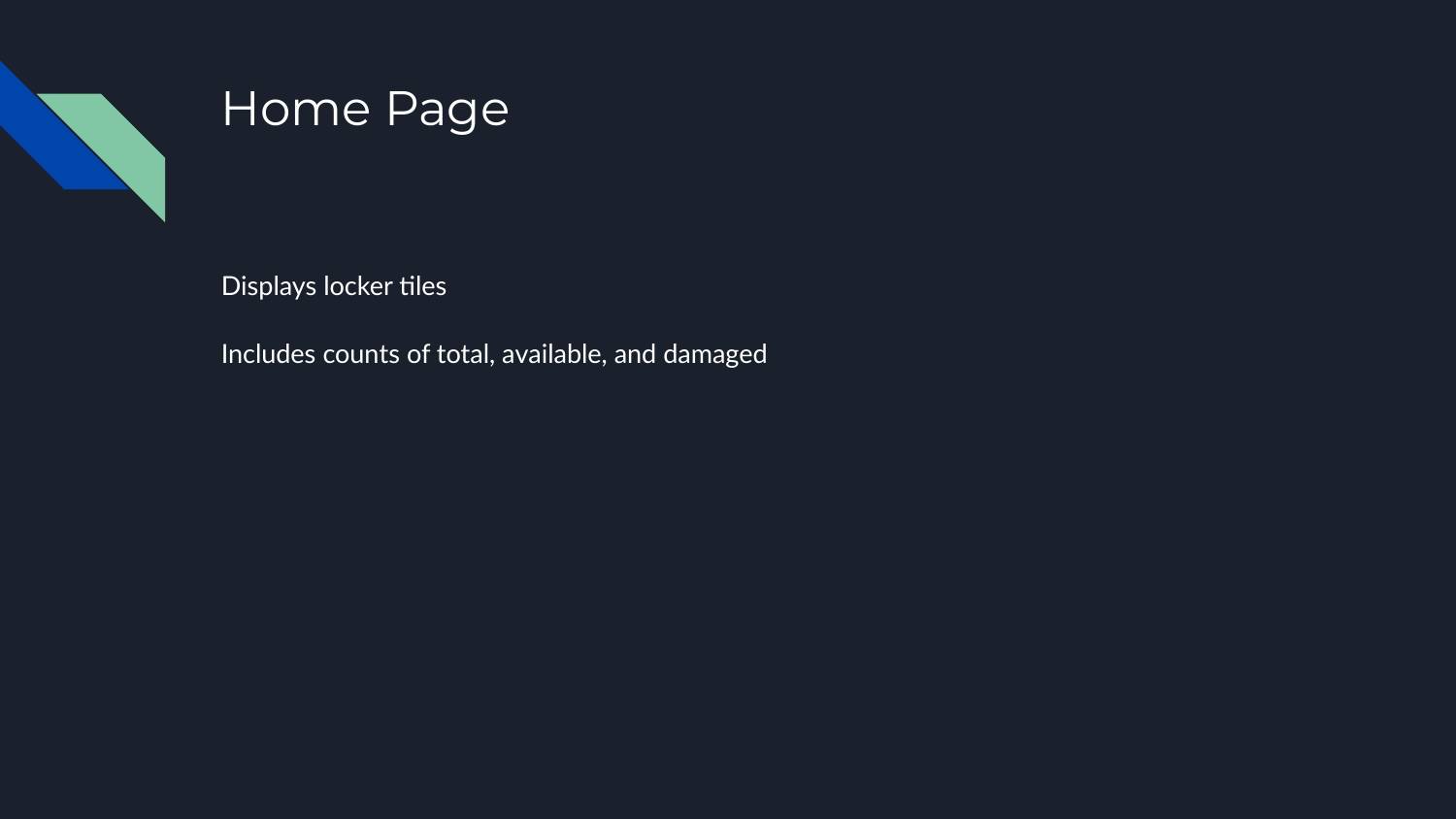

# Home Page
Displays locker tiles
Includes counts of total, available, and damaged